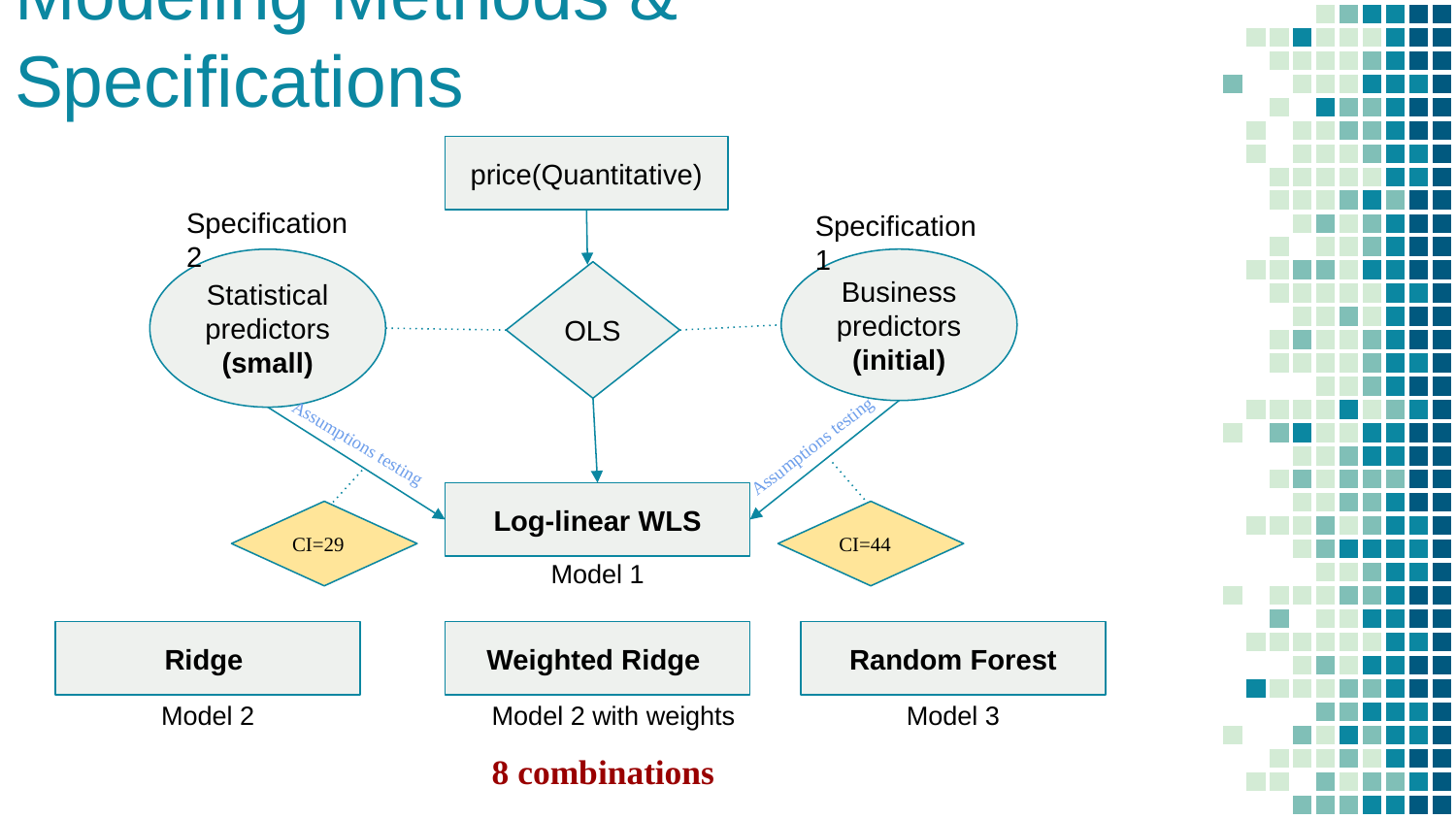

# Modeling Methods & Specifications
price(Quantitative)
Specification 2
Specification 1
Statistical predictors (small)
Business predictors (initial)
OLS
Assumptions testing
Assumptions testing
Log-linear WLS
CI=29
CI=44
Model 1
Ridge
Weighted Ridge
Random Forest
Model 2
Model 2 with weights
Model 3
8 combinations